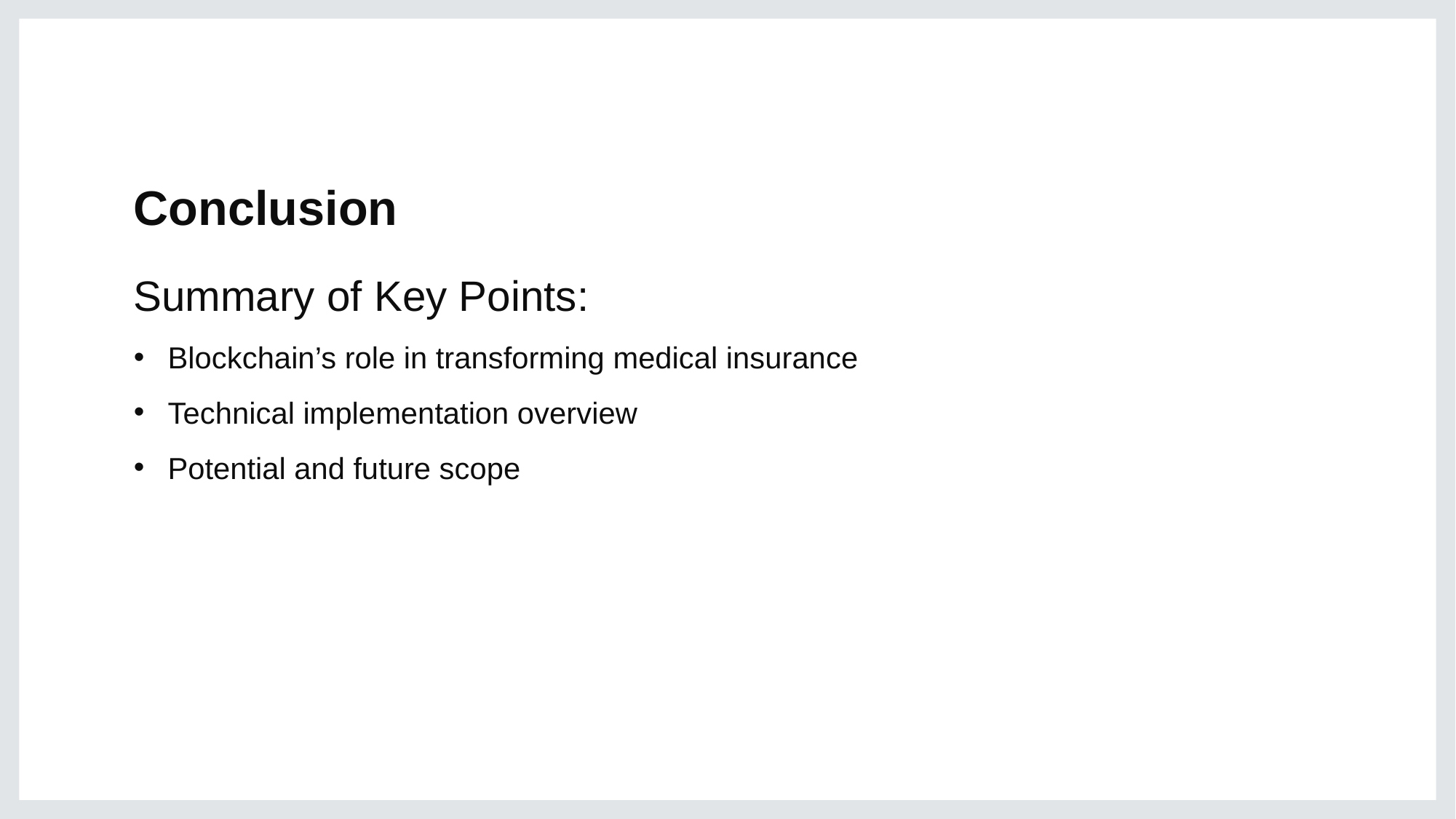

# Conclusion
Summary of Key Points:
Blockchain’s role in transforming medical insurance
Technical implementation overview
Potential and future scope